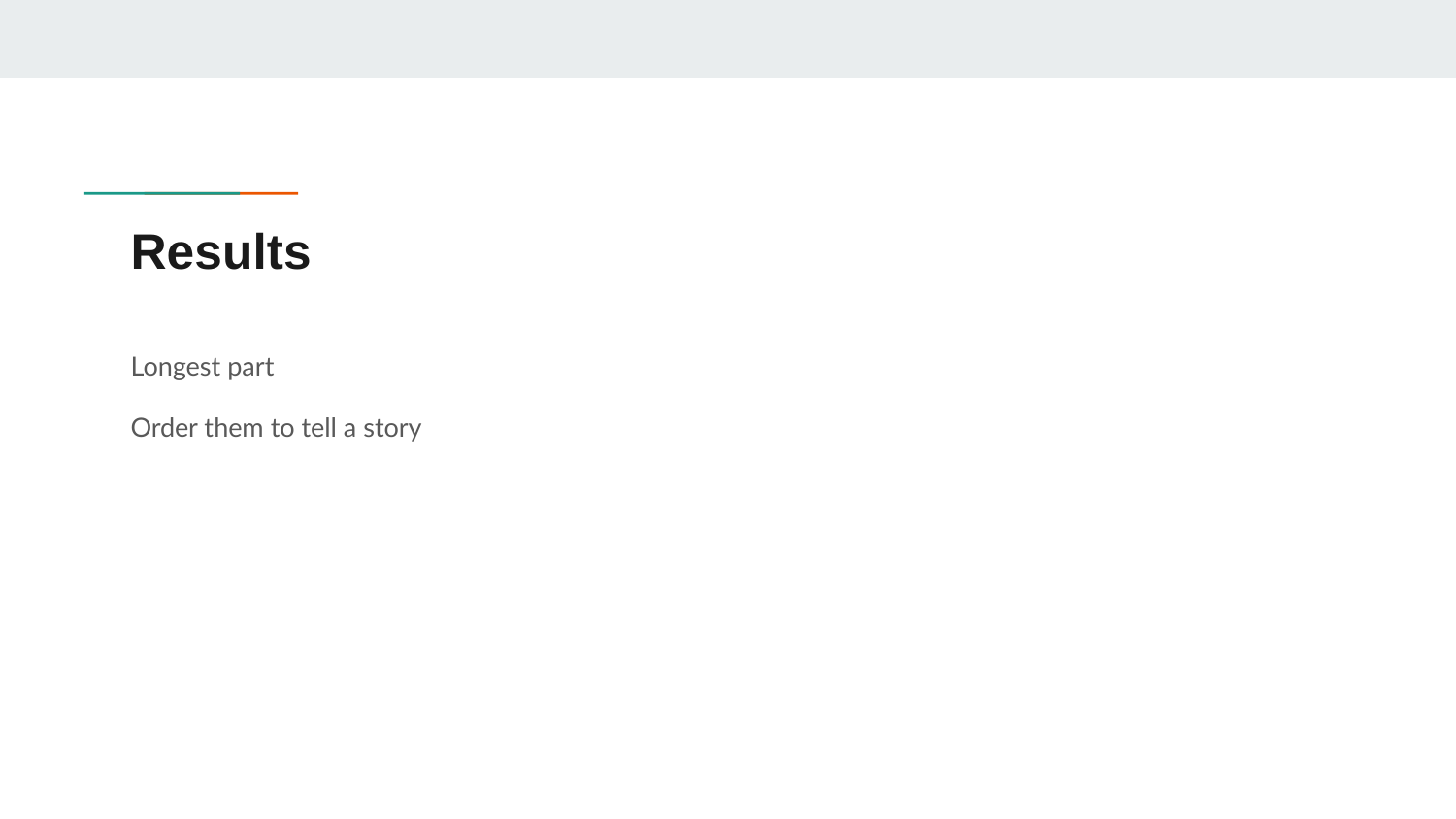

# Results
Longest part
Order them to tell a story